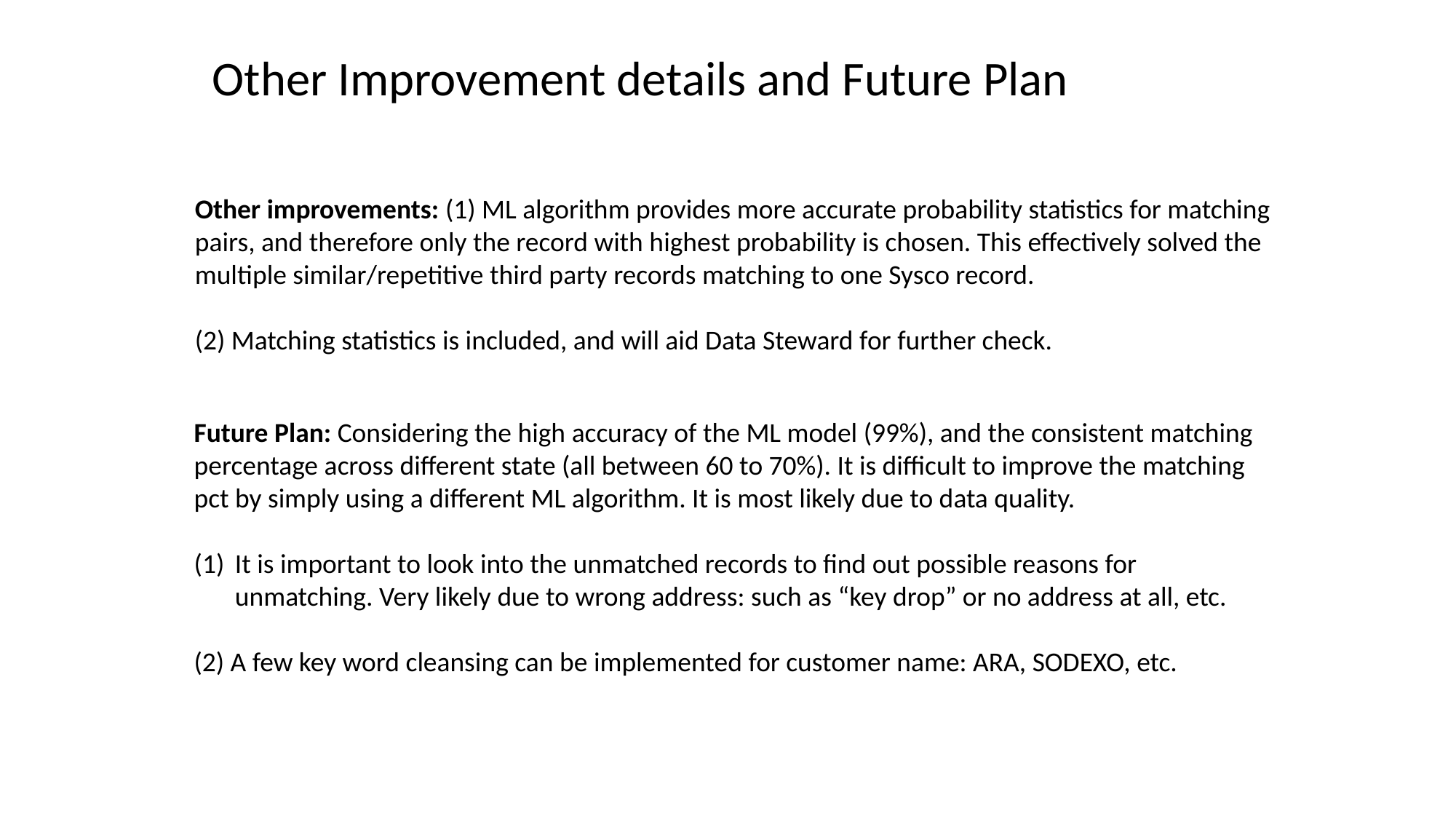

Other Improvement details and Future Plan
Other improvements: (1) ML algorithm provides more accurate probability statistics for matching pairs, and therefore only the record with highest probability is chosen. This effectively solved the multiple similar/repetitive third party records matching to one Sysco record.

(2) Matching statistics is included, and will aid Data Steward for further check.
Future Plan: Considering the high accuracy of the ML model (99%), and the consistent matching percentage across different state (all between 60 to 70%). It is difficult to improve the matching pct by simply using a different ML algorithm. It is most likely due to data quality.

It is important to look into the unmatched records to find out possible reasons for unmatching. Very likely due to wrong address: such as “key drop” or no address at all, etc.

(2) A few key word cleansing can be implemented for customer name: ARA, SODEXO, etc.